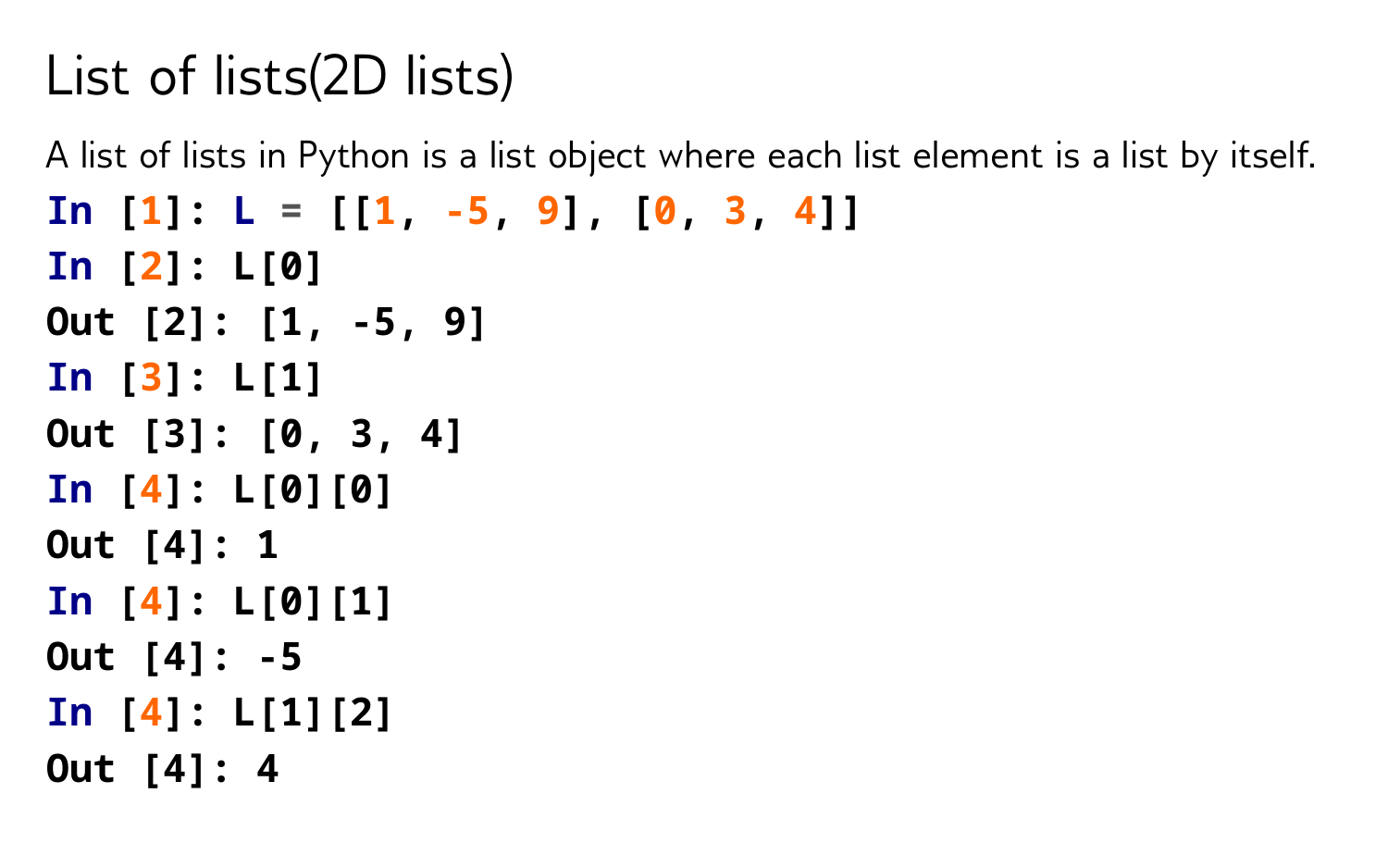

# List of lists(2D lists)
A list of lists in Python is a list object where each list element is a list by itself.
In [1]: L = [[1, -5, 9], [0, 3, 4]]
In [2]: L[0]
Out [2]: [1, -5, 9]
In [3]: L[1]
Out [3]: [0, 3, 4]
In [4]: L[0][0]
Out [4]: 1
In [4]: L[0][1]
Out [4]: -5
In [4]: L[1][2]
Out [4]: 4